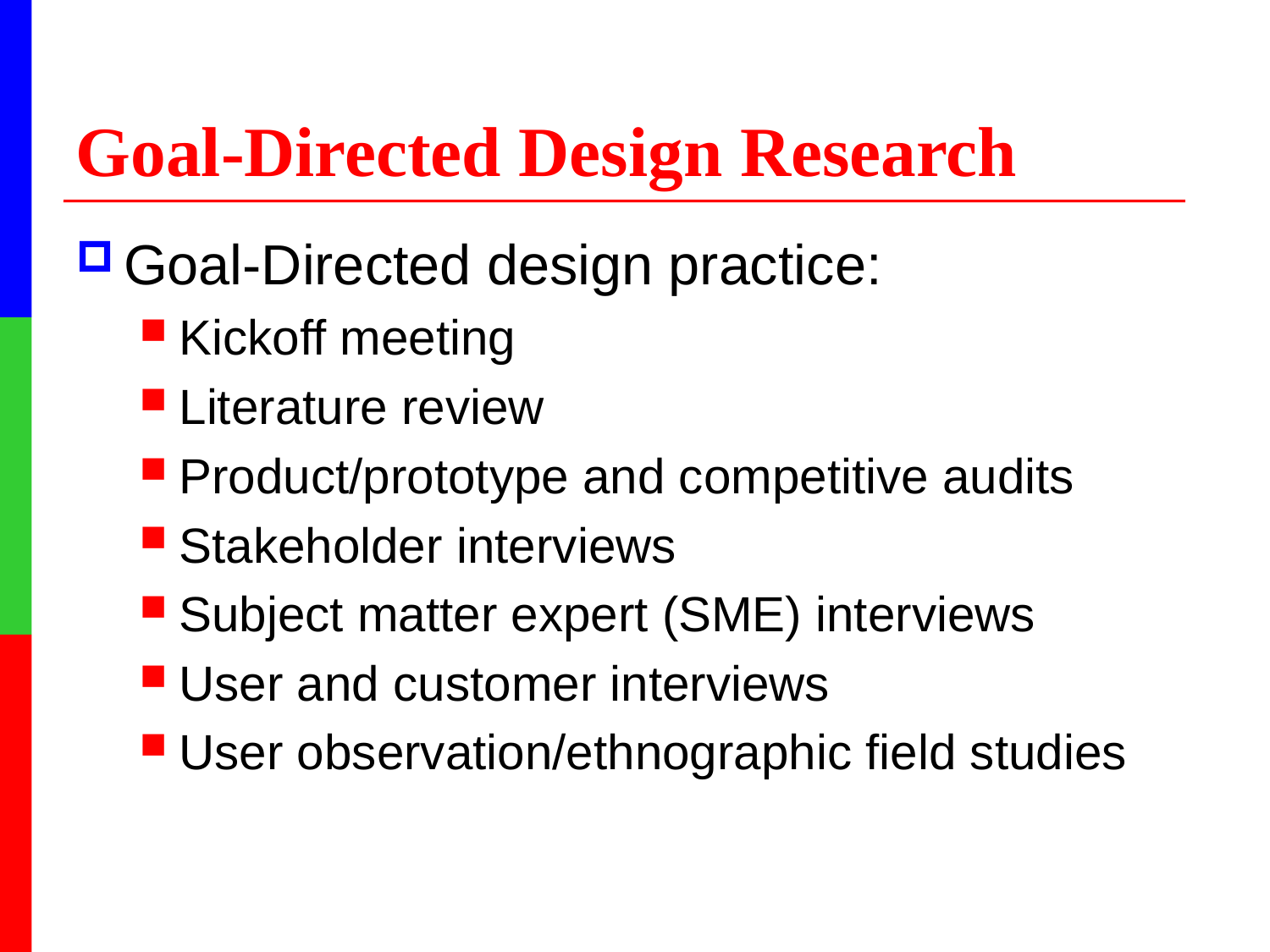

# Goal-Directed Design Research
Goal-Directed design practice:
Kickoff meeting
Literature review
Product/prototype and competitive audits
Stakeholder interviews
Subject matter expert (SME) interviews
User and customer interviews
User observation/ethnographic field studies